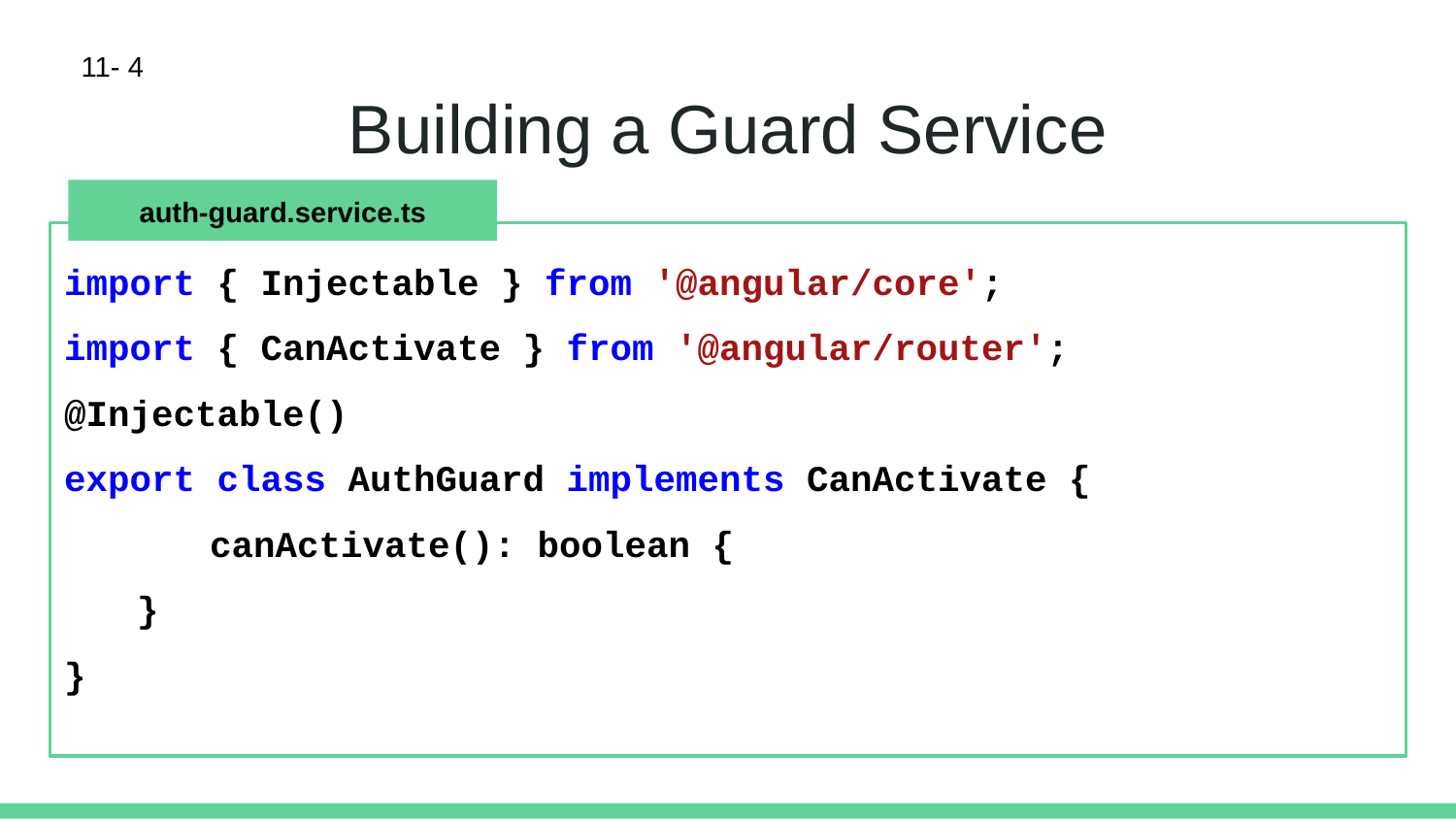

11- 4
# Building a Guard Service
auth-guard.service.ts
import { Injectable } from '@angular/core';
import { CanActivate } from '@angular/router';
@Injectable()
export class AuthGuard implements CanActivate {
	canActivate(): boolean {
}
}